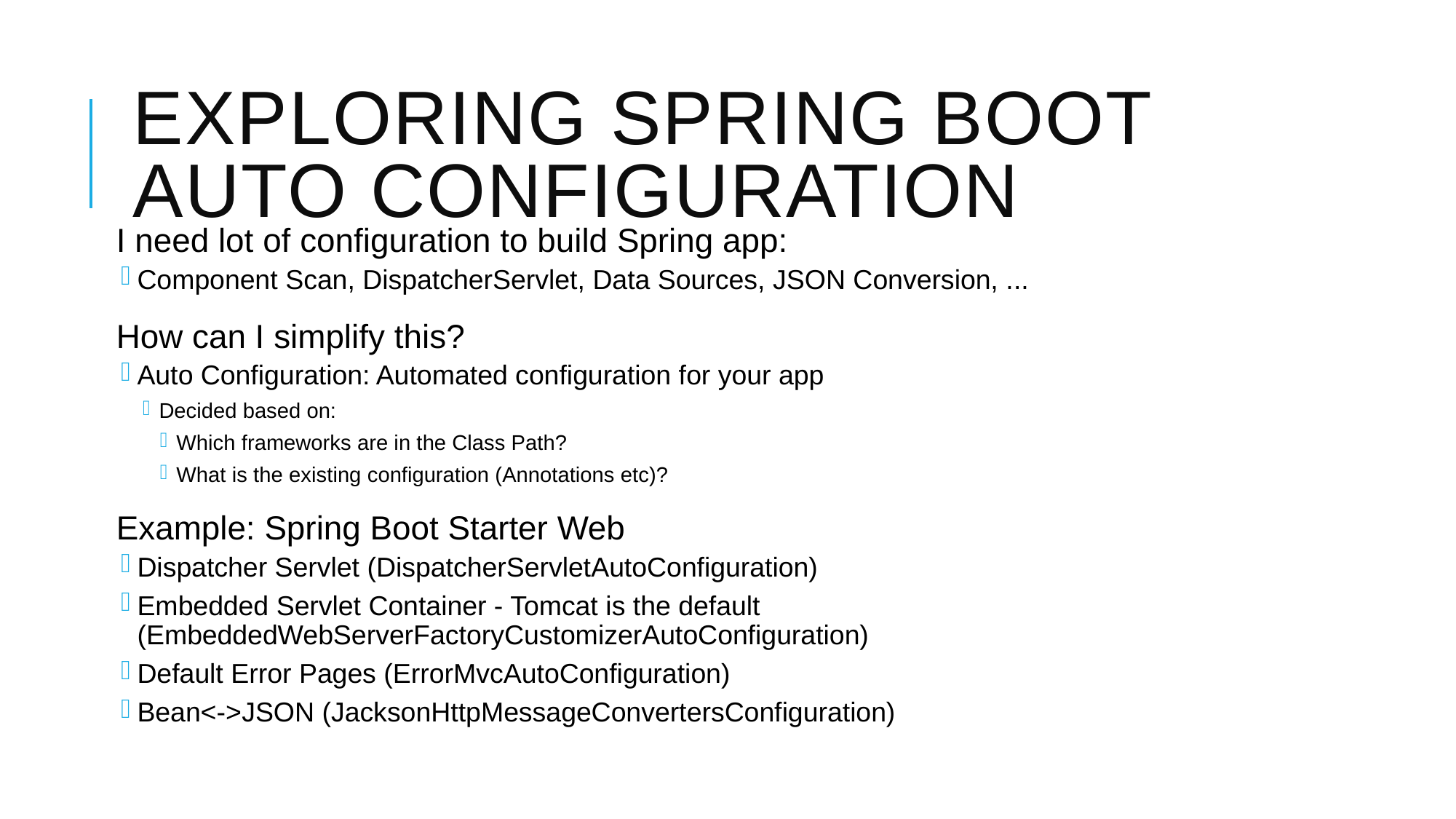

# Exploring Spring Boot Auto Configuration
I need lot of configuration to build Spring app:
Component Scan, DispatcherServlet, Data Sources, JSON Conversion, ...
How can I simplify this?
Auto Configuration: Automated configuration for your app
Decided based on:
Which frameworks are in the Class Path?
What is the existing configuration (Annotations etc)?
Example: Spring Boot Starter Web
Dispatcher Servlet (DispatcherServletAutoConfiguration)
Embedded Servlet Container - Tomcat is the default (EmbeddedWebServerFactoryCustomizerAutoConfiguration)
Default Error Pages (ErrorMvcAutoConfiguration)
Bean<->JSON (JacksonHttpMessageConvertersConfiguration)